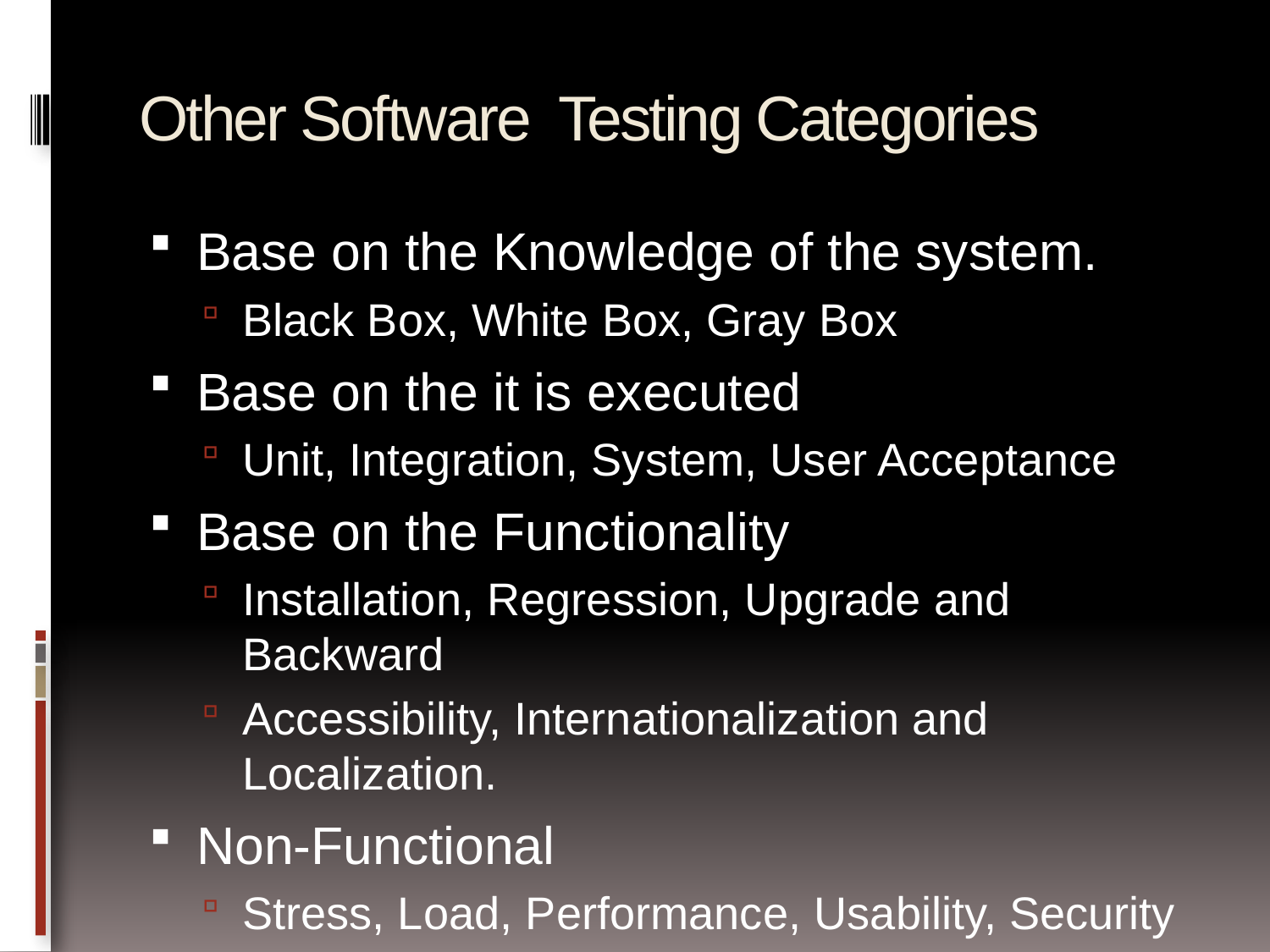

# Other Software  Testing Categories
Base on the Knowledge of the system.
Black Box, White Box, Gray Box
Base on the it is executed
Unit, Integration, System, User Acceptance
Base on the Functionality
Installation, Regression, Upgrade and Backward
Accessibility, Internationalization and Localization.
Non-Functional
Stress, Load, Performance, Usability, Security